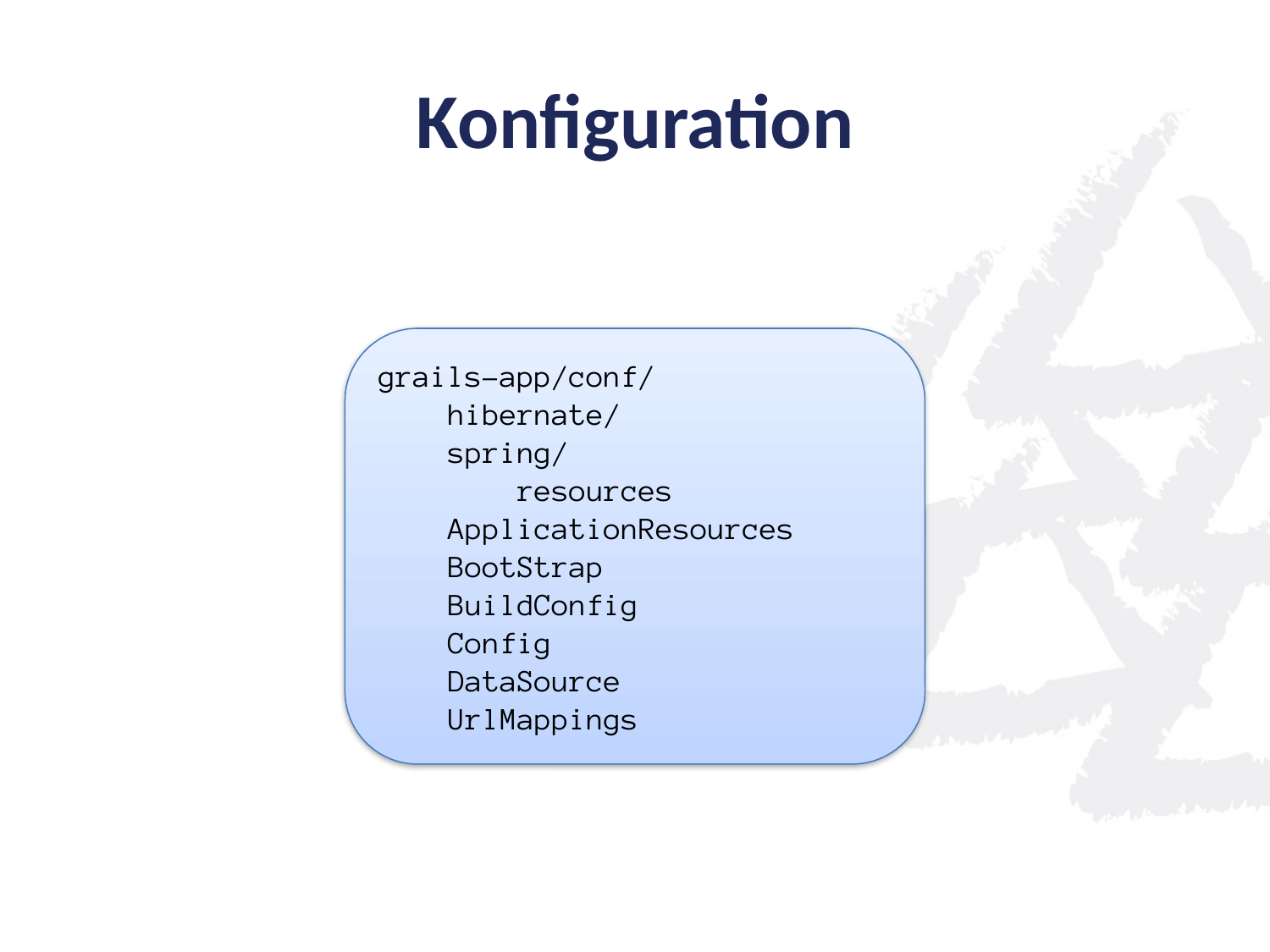

Konfiguration
grails-app/conf/
    hibernate/
    spring/
        resources
    ApplicationResources
    BootStrap
    BuildConfig
    Config
    DataSource
    UrlMappings